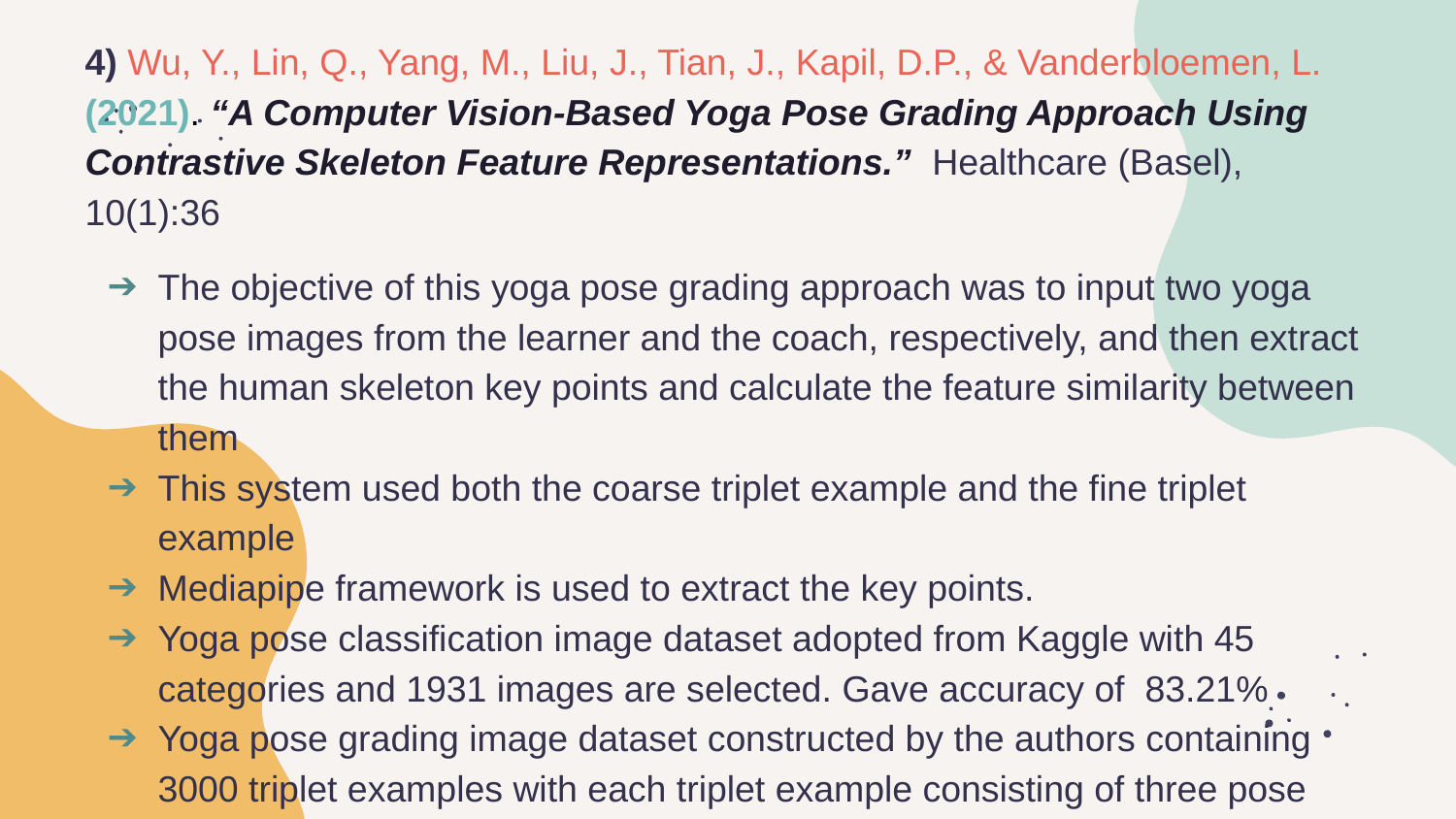

4) Wu, Y., Lin, Q., Yang, M., Liu, J., Tian, J., Kapil, D.P., & Vanderbloemen, L. (2021). “A Computer Vision-Based Yoga Pose Grading Approach Using Contrastive Skeleton Feature Representations.”  Healthcare (Basel), 10(1):36
The objective of this yoga pose grading approach was to input two yoga pose images from the learner and the coach, respectively, and then extract the human skeleton key points and calculate the feature similarity between them
This system used both the coarse triplet example and the fine triplet example
Mediapipe framework is used to extract the key points.
Yoga pose classification image dataset adopted from Kaggle with 45 categories and 1931 images are selected. Gave accuracy of  83.21%
Yoga pose grading image dataset constructed by the authors containing 3000 triplet examples with each triplet example consisting of three pose images that belong to the same yoga pose category produced 63.58% accuracy.